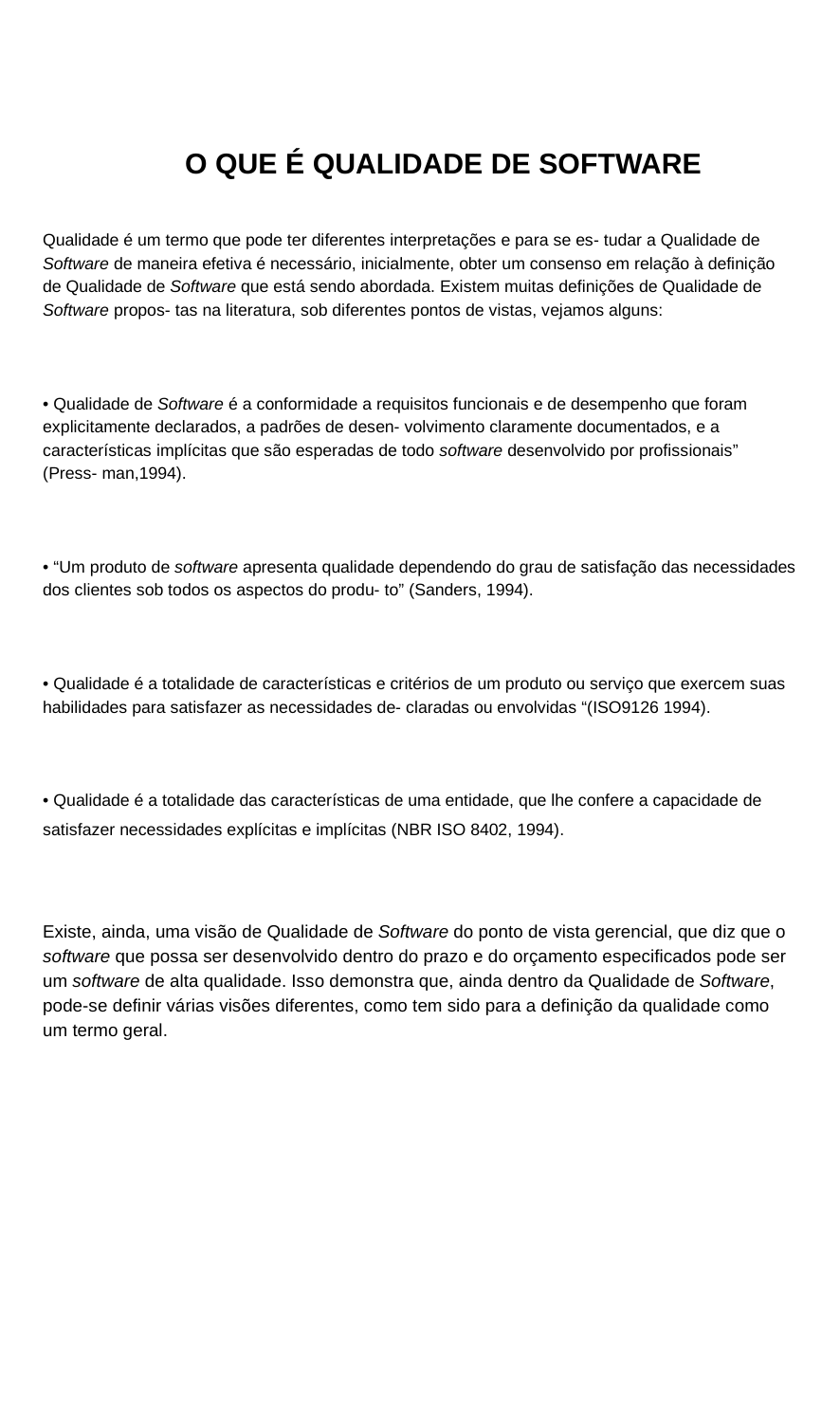

O QUE É QUALIDADE DE SOFTWARE
Qualidade é um termo que pode ter diferentes interpretações e para se es- tudar a Qualidade de Software de maneira efetiva é necessário, inicialmente, obter um consenso em relação à definição de Qualidade de Software que está sendo abordada. Existem muitas definições de Qualidade de Software propos- tas na literatura, sob diferentes pontos de vistas, vejamos alguns:

• Qualidade de Software é a conformidade a requisitos funcionais e de desempenho que foram explicitamente declarados, a padrões de desen- volvimento claramente documentados, e a características implícitas que são esperadas de todo software desenvolvido por profissionais” (Press- man,1994).

• “Um produto de software apresenta qualidade dependendo do grau de satisfação das necessidades dos clientes sob todos os aspectos do produ- to” (Sanders, 1994).

• Qualidade é a totalidade de características e critérios de um produto ou serviço que exercem suas habilidades para satisfazer as necessidades de- claradas ou envolvidas “(ISO9126 1994).

• Qualidade é a totalidade das características de uma entidade, que lhe confere a capacidade de satisfazer necessidades explícitas e implícitas (NBR ISO 8402, 1994).

Existe, ainda, uma visão de Qualidade de Software do ponto de vista gerencial, que diz que o software que possa ser desenvolvido dentro do prazo e do orçamento especificados pode ser um software de alta qualidade. Isso demonstra que, ainda dentro da Qualidade de Software, pode-se definir várias visões diferentes, como tem sido para a definição da qualidade como um termo geral.